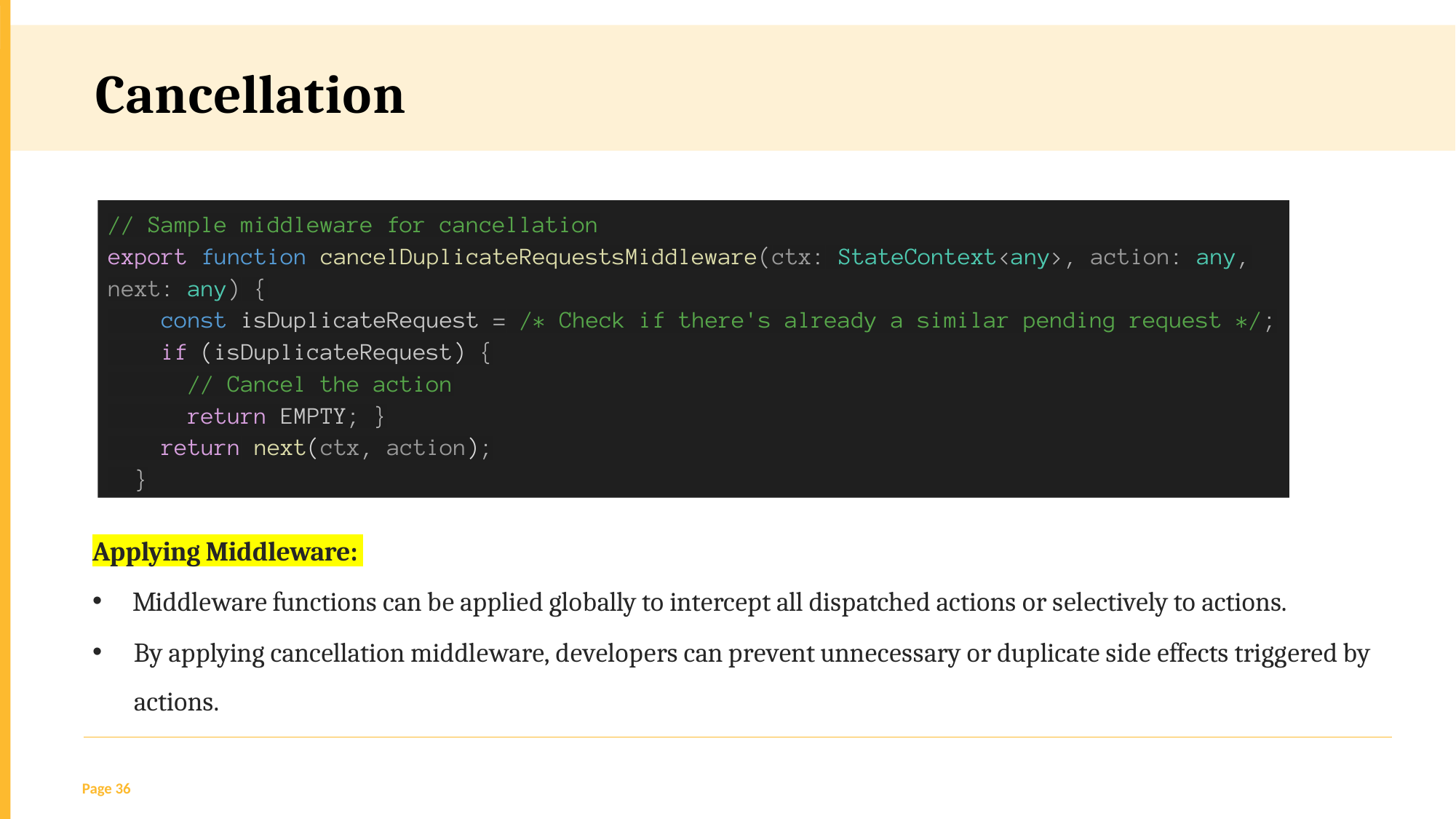

Cancellation
// Sample middleware for cancellation
export function cancelDuplicateRequestsMiddleware(ctx: StateContext<any>, action: any, next: any) {
    const isDuplicateRequest = /* Check if there's already a similar pending request */;
    if (isDuplicateRequest) {
      // Cancel the action
      return EMPTY; }
    return next(ctx, action);
  }
Applying Middleware:
Middleware functions can be applied globally to intercept all dispatched actions or selectively to actions.
By applying cancellation middleware, developers can prevent unnecessary or duplicate side effects triggered by actions.
Page 36